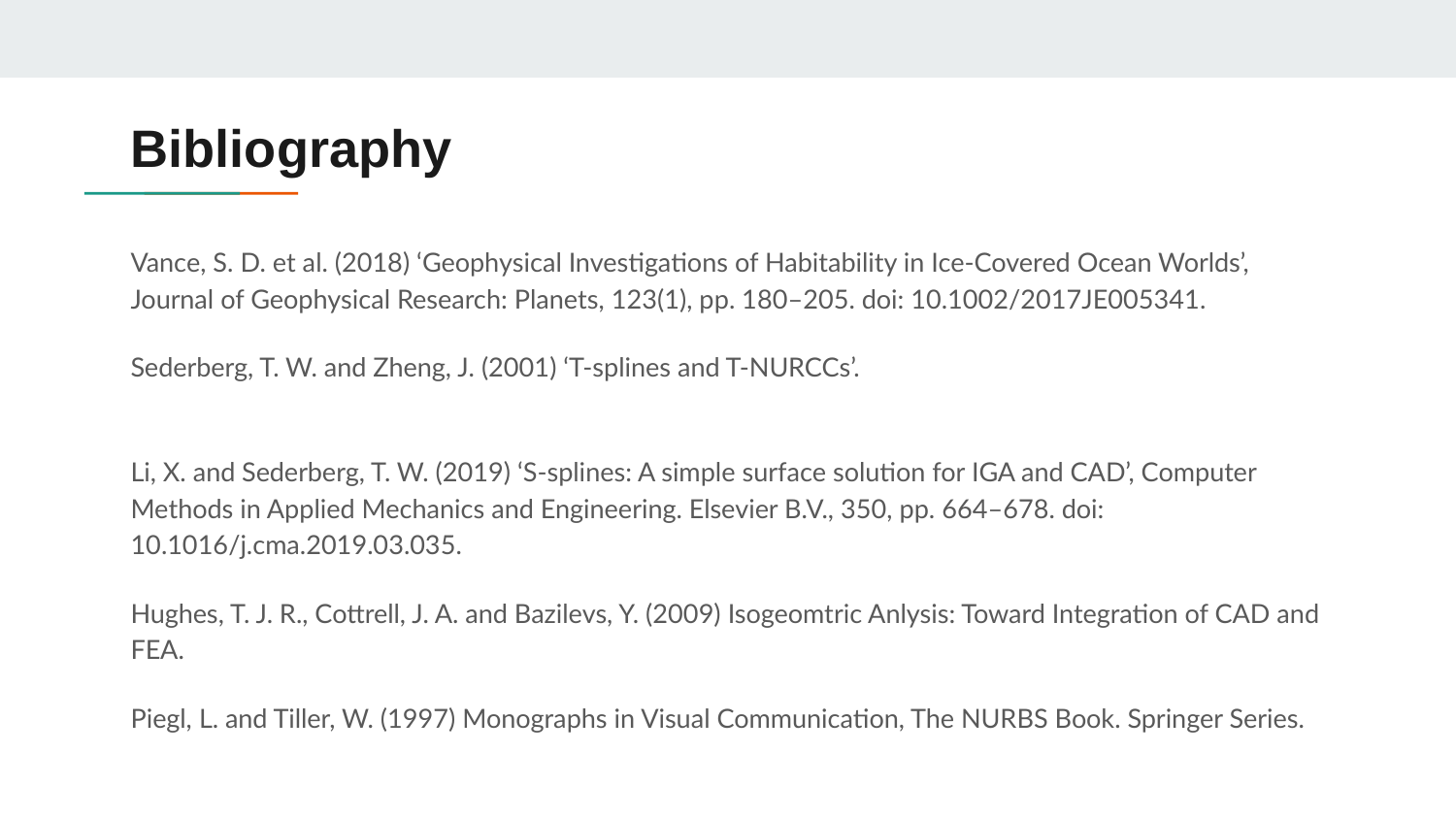

# Bibliography
Vance, S. D. et al. (2018) ‘Geophysical Investigations of Habitability in Ice-Covered Ocean Worlds’, Journal of Geophysical Research: Planets, 123(1), pp. 180–205. doi: 10.1002/2017JE005341.
Sederberg, T. W. and Zheng, J. (2001) ‘T-splines and T-NURCCs’.
Li, X. and Sederberg, T. W. (2019) ‘S-splines: A simple surface solution for IGA and CAD’, Computer Methods in Applied Mechanics and Engineering. Elsevier B.V., 350, pp. 664–678. doi: 10.1016/j.cma.2019.03.035.
Hughes, T. J. R., Cottrell, J. A. and Bazilevs, Y. (2009) Isogeomtric Anlysis: Toward Integration of CAD and FEA.
Piegl, L. and Tiller, W. (1997) Monographs in Visual Communication, The NURBS Book. Springer Series.